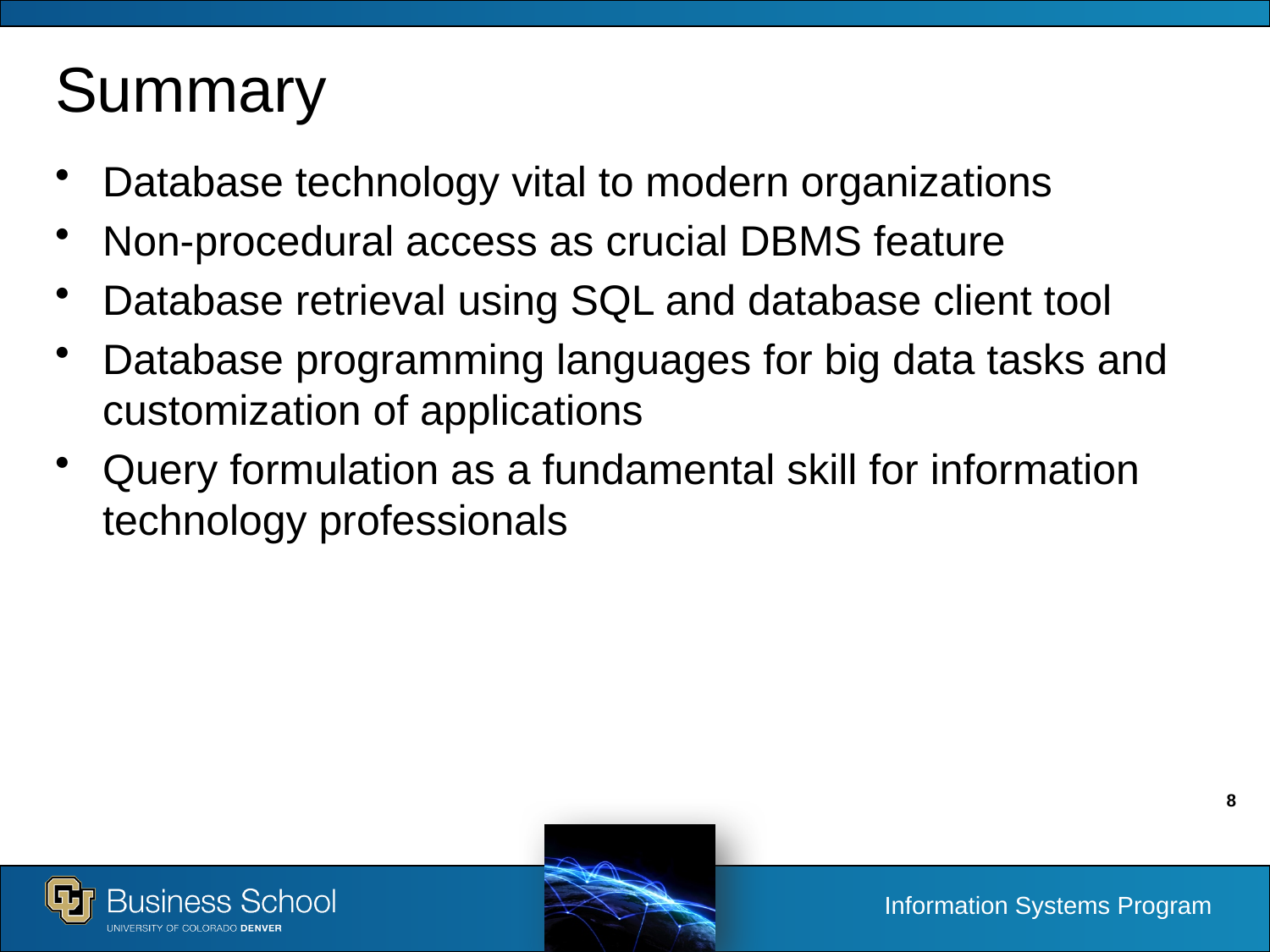

# Summary
Database technology vital to modern organizations
Non-procedural access as crucial DBMS feature
Database retrieval using SQL and database client tool
Database programming languages for big data tasks and customization of applications
Query formulation as a fundamental skill for information technology professionals